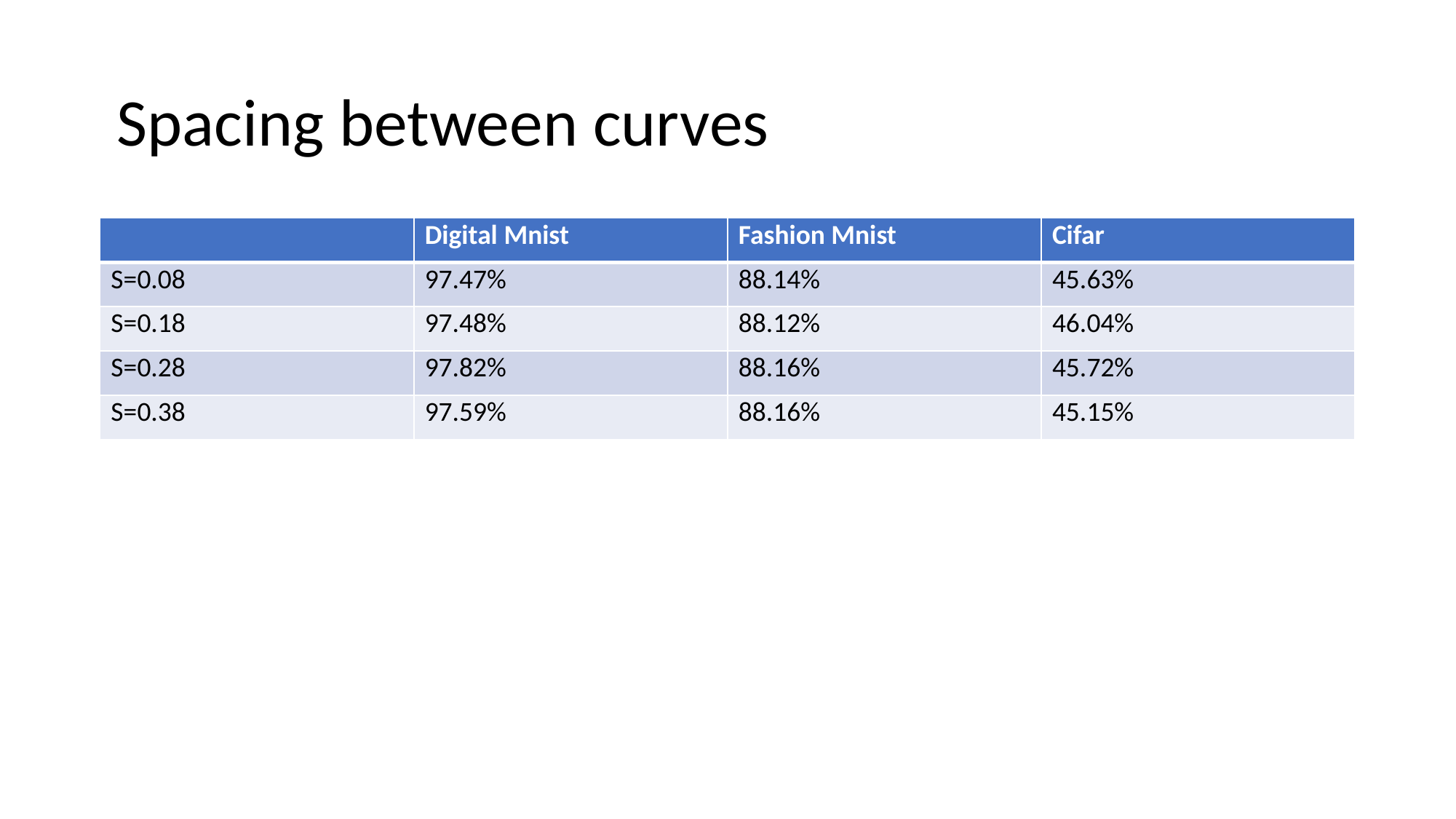

# Spacing between curves
|  | Digital Mnist | Fashion Mnist | Cifar |
| --- | --- | --- | --- |
| S=0.08 | 97.47% | 88.14% | 45.63% |
| S=0.18 | 97.48% | 88.12% | 46.04% |
| S=0.28 | 97.82% | 88.16% | 45.72% |
| S=0.38 | 97.59% | 88.16% | 45.15% |